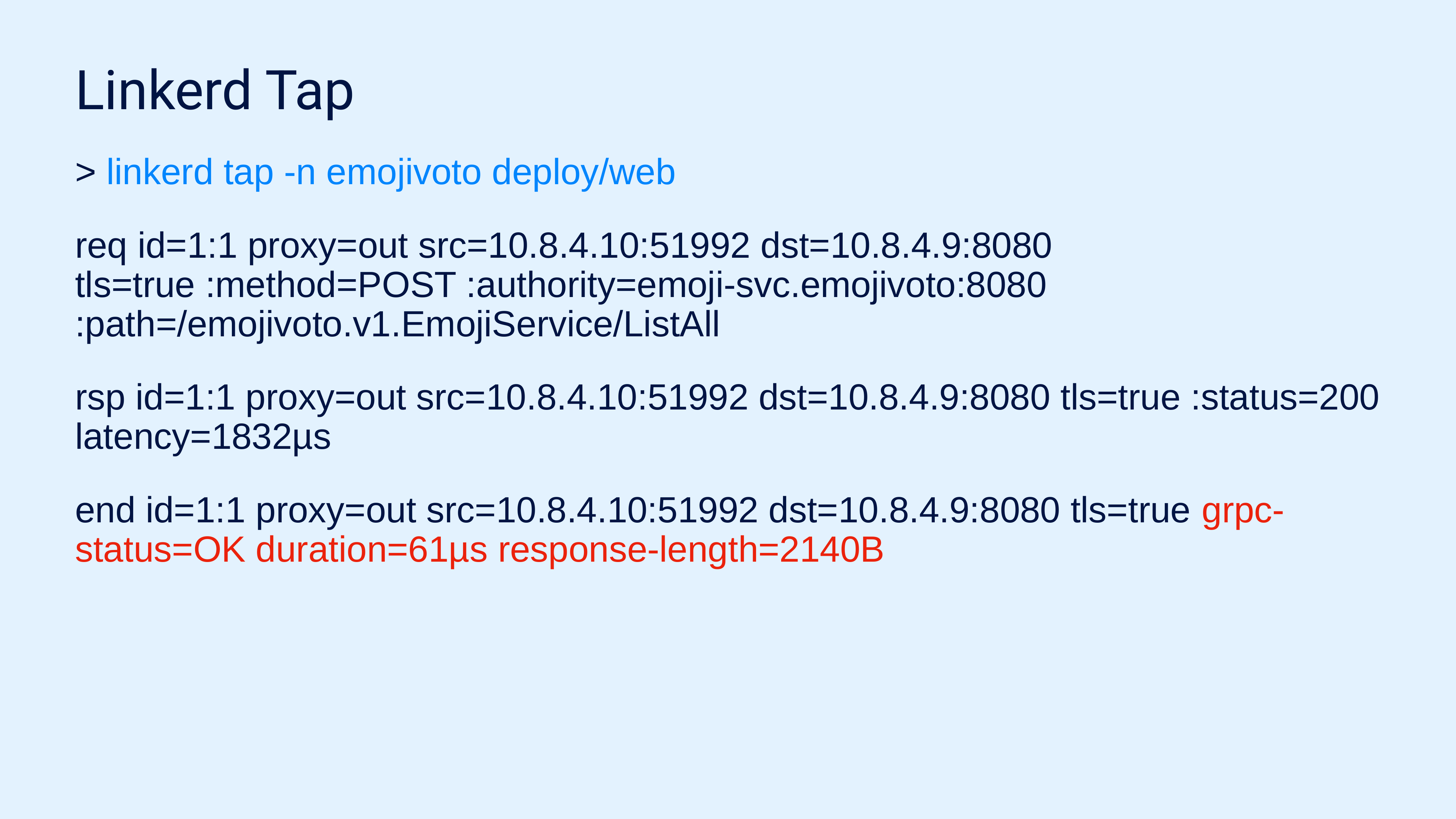

# Linkerd Tap
> linkerd tap -n emojivoto deploy/web
req id=1:1 proxy=out src=10.8.4.10:51992 dst=10.8.4.9:8080 tls=true :method=POST :authority=emoji-svc.emojivoto:8080 :path=/emojivoto.v1.EmojiService/ListAll
rsp id=1:1 proxy=out src=10.8.4.10:51992 dst=10.8.4.9:8080 tls=true :status=200 latency=1832µs
end id=1:1 proxy=out src=10.8.4.10:51992 dst=10.8.4.9:8080 tls=true grpc-status=OK duration=61µs response-length=2140B